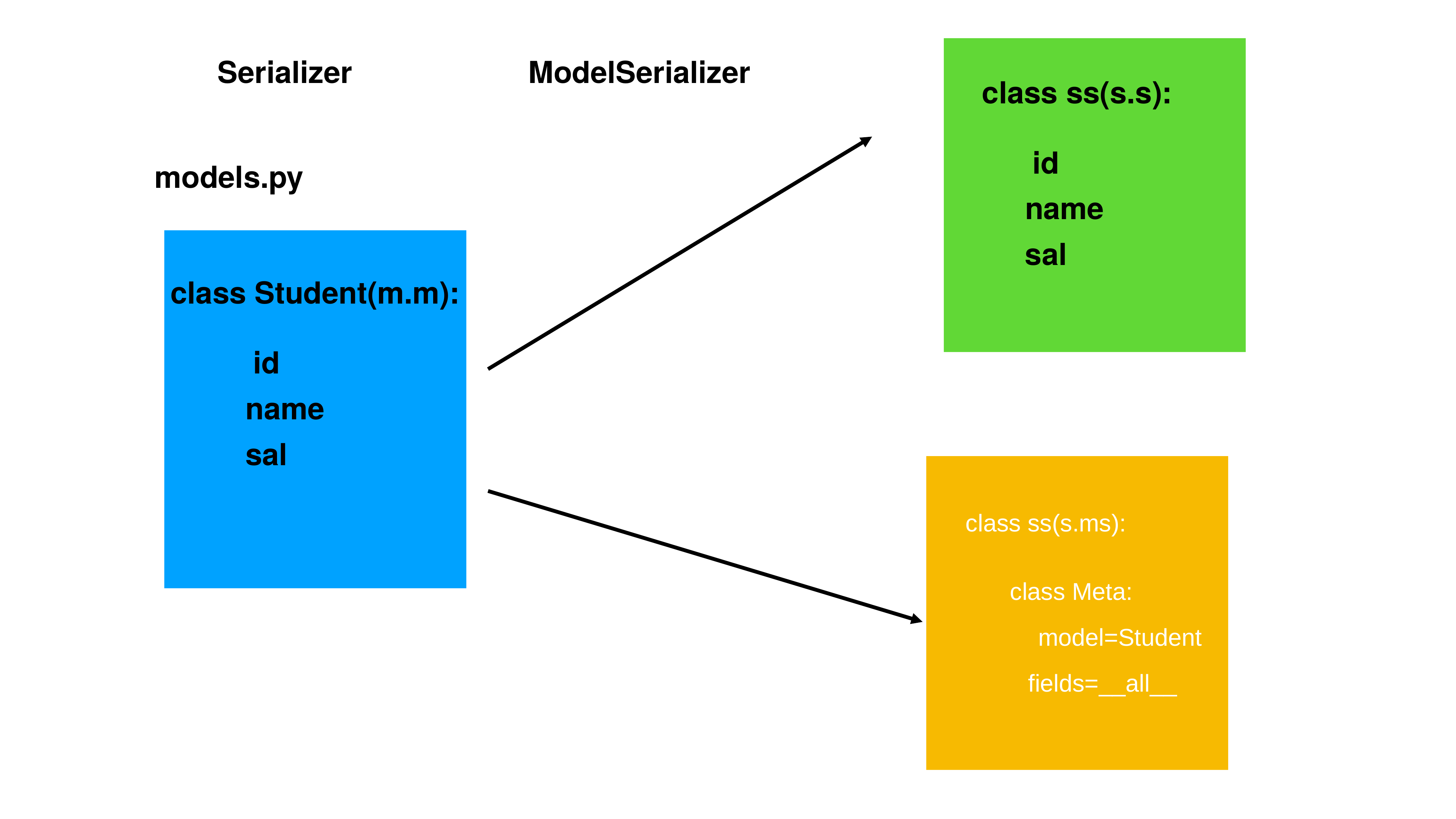

Serializer
ModelSerializer
class ss(s.s):

id
models.py
name

sal
class Student(m.m):
id
name
sal

class ss(s.ms):
class Meta:
model=Student
fields=__all__